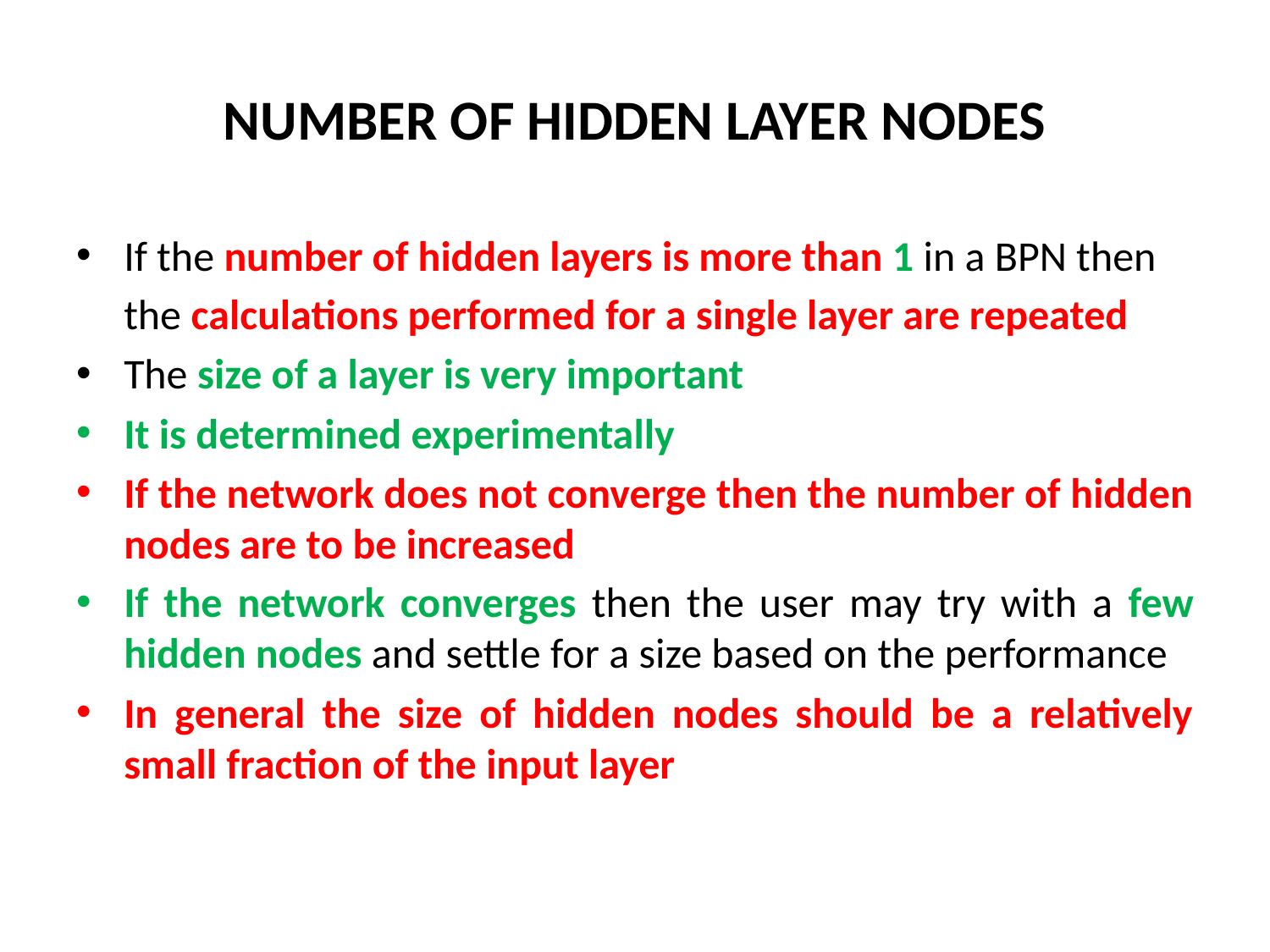

# NUMBER OF HIDDEN LAYER NODES
If the number of hidden layers is more than 1 in a BPN then
     the calculations performed for a single layer are repeated
The size of a layer is very important
It is determined experimentally
If the network does not converge then the number of hidden nodes are to be increased
If the network converges then the user may try with a few hidden nodes and settle for a size based on the performance
In general the size of hidden nodes should be a relatively small fraction of the input layer